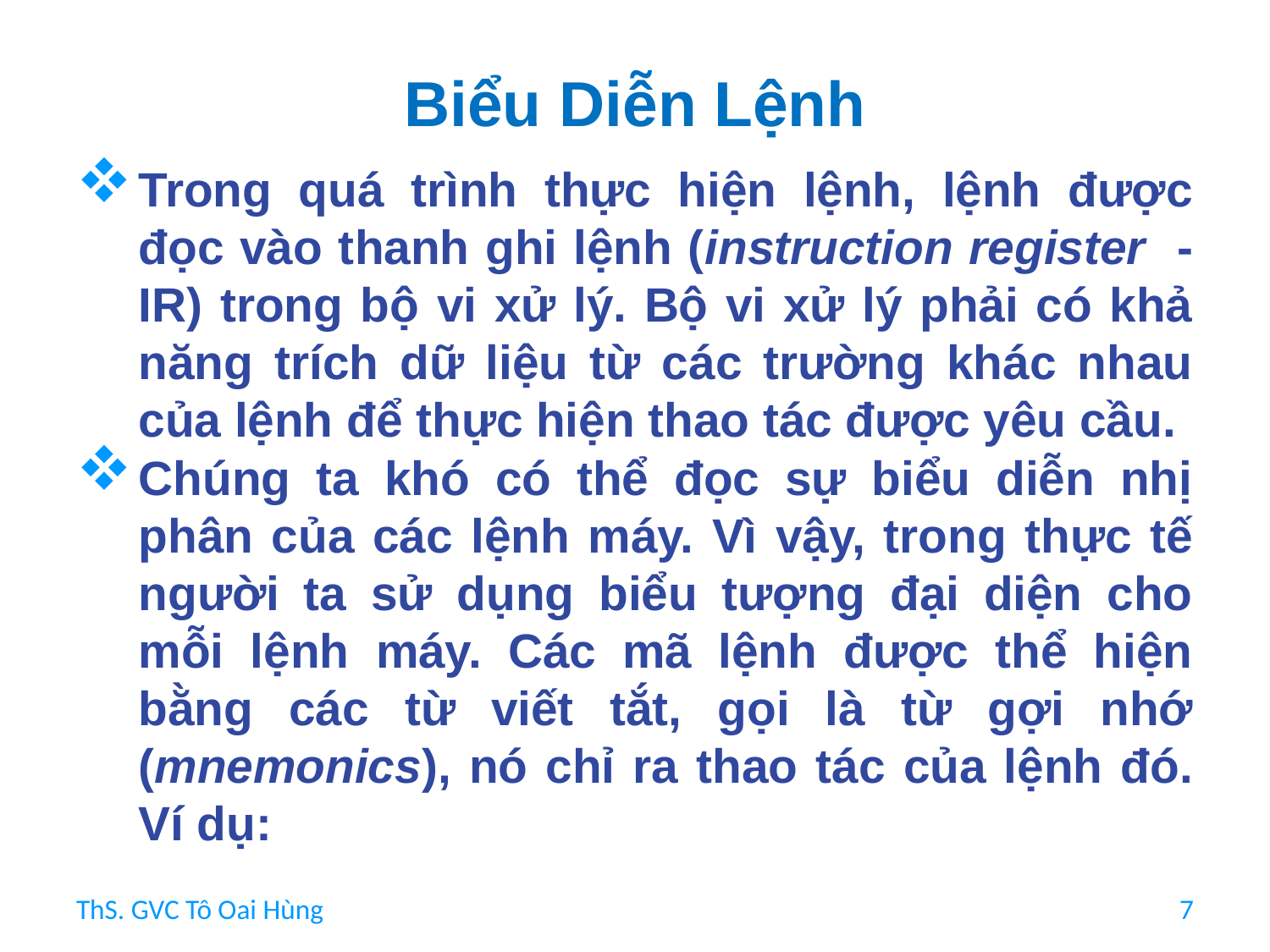

# Biểu Diễn Lệnh
Trong quá trình thực hiện lệnh, lệnh được đọc vào thanh ghi lệnh (instruction register  - IR) trong bộ vi xử lý. Bộ vi xử lý phải có khả năng trích dữ liệu từ các trường khác nhau của lệnh để thực hiện thao tác được yêu cầu.
Chúng ta khó có thể đọc sự biểu diễn nhị phân của các lệnh máy. Vì vậy, trong thực tế người ta sử dụng biểu tượng đại diện cho mỗi lệnh máy. Các mã lệnh được thể hiện bằng các từ viết tắt, gọi là từ gợi nhớ (mnemonics), nó chỉ ra thao tác của lệnh đó. Ví dụ:

ThS. GVC Tô Oai Hùng
7